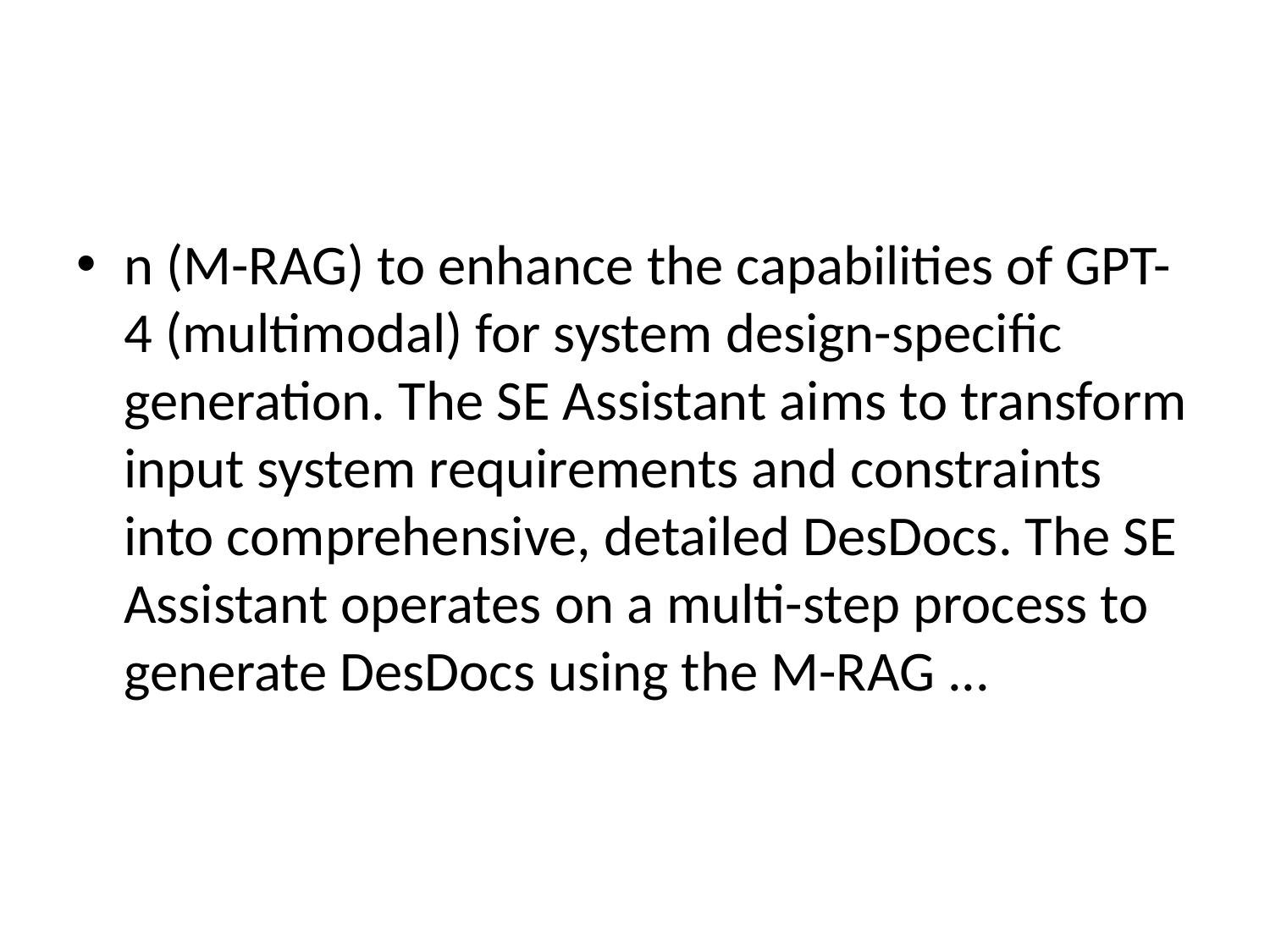

#
n (M-RAG) to enhance the capabilities of GPT-4 (multimodal) for system design-specific generation. The SE Assistant aims to transform input system requirements and constraints into comprehensive, detailed DesDocs. The SE Assistant operates on a multi-step process to generate DesDocs using the M-RAG ...